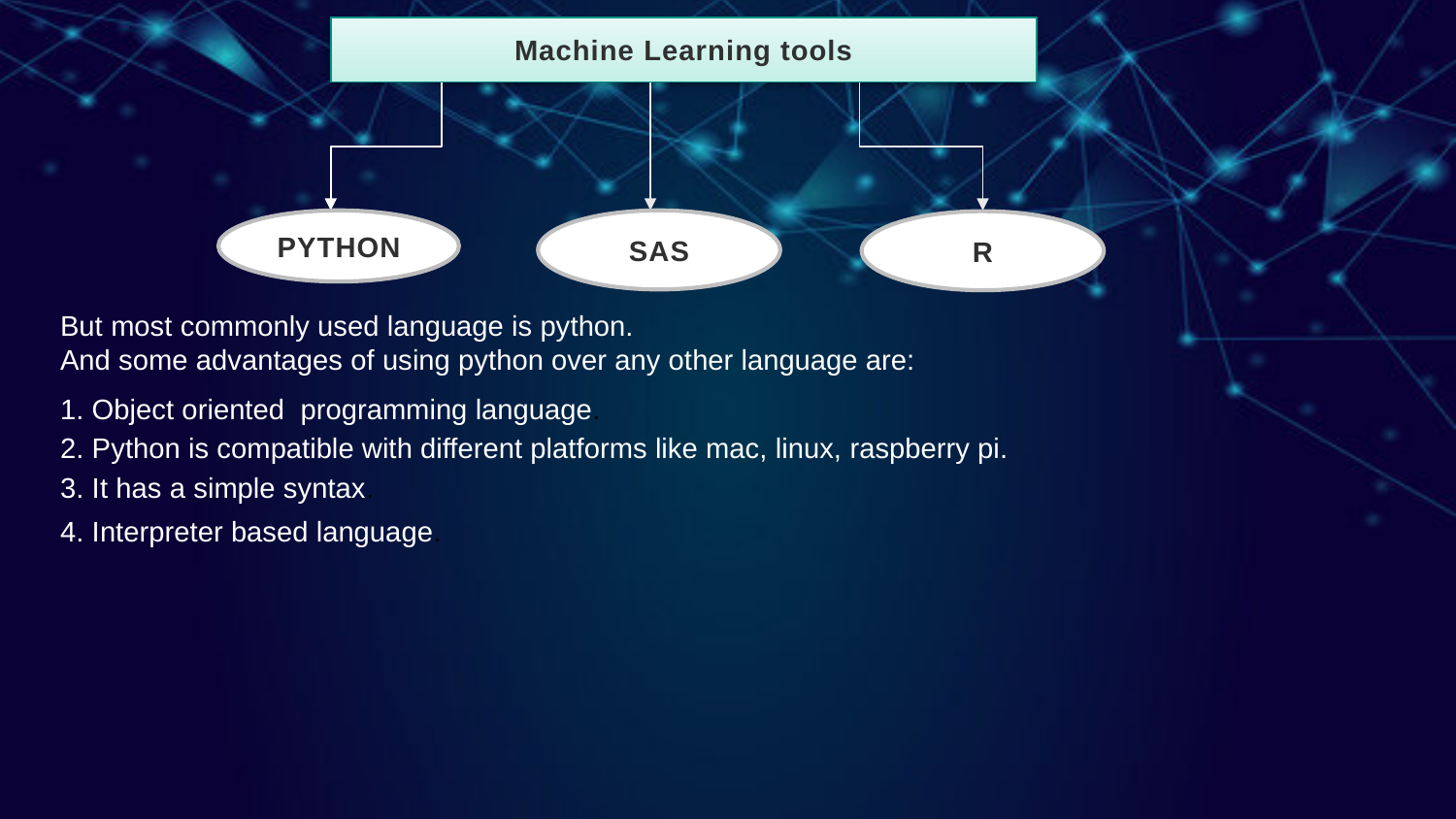

Machine Learning tools
PYTHON
SAS
R
But most commonly used language is python.
And some advantages of using python over any other language are:
1. Object oriented  programming language.
2. Python is compatible with different platforms like mac, linux, raspberry pi.
3. It has a simple syntax.
4. Interpreter based language.